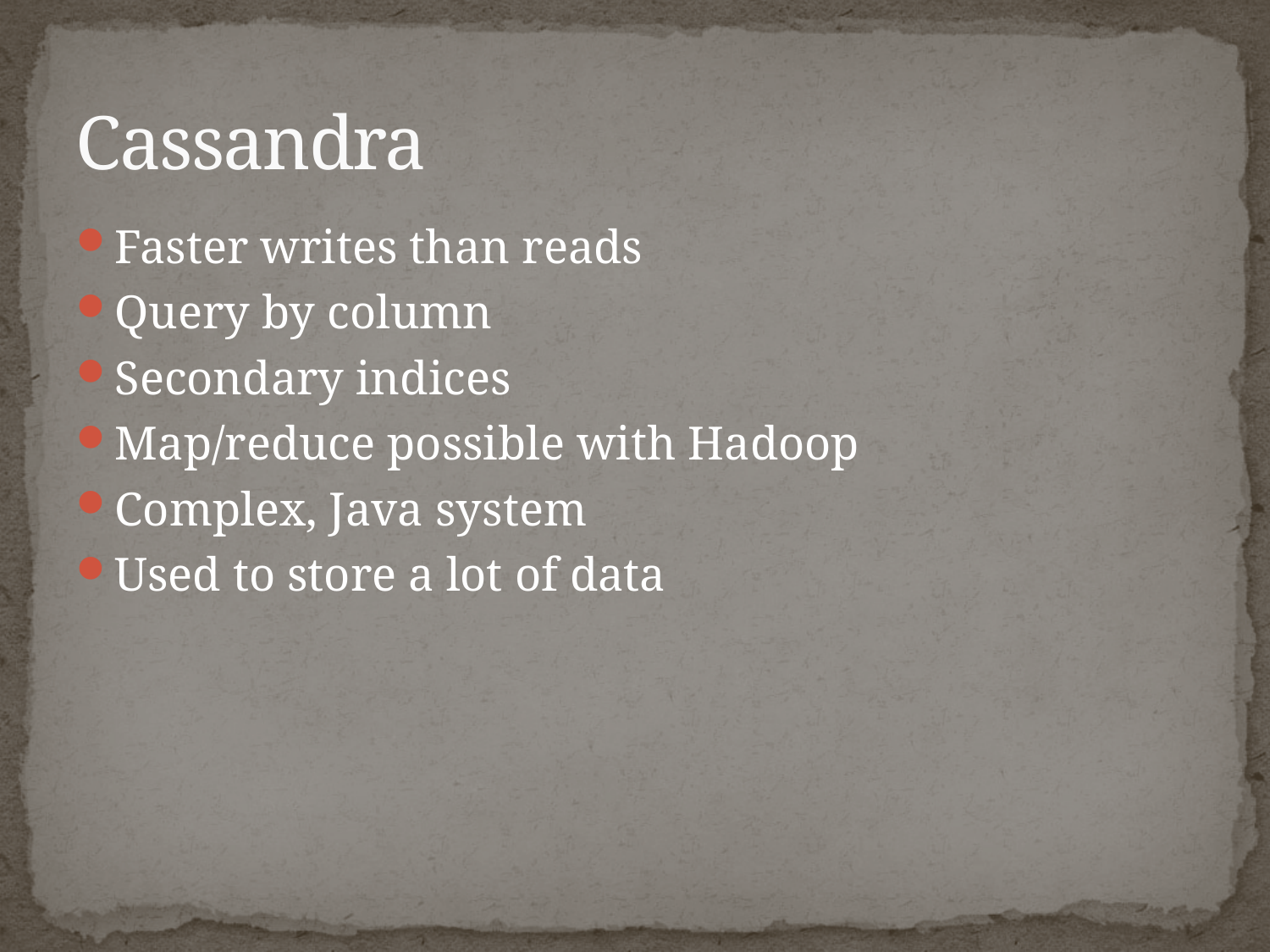

# Cassandra
Faster writes than reads
Query by column
Secondary indices
Map/reduce possible with Hadoop
Complex, Java system
Used to store a lot of data